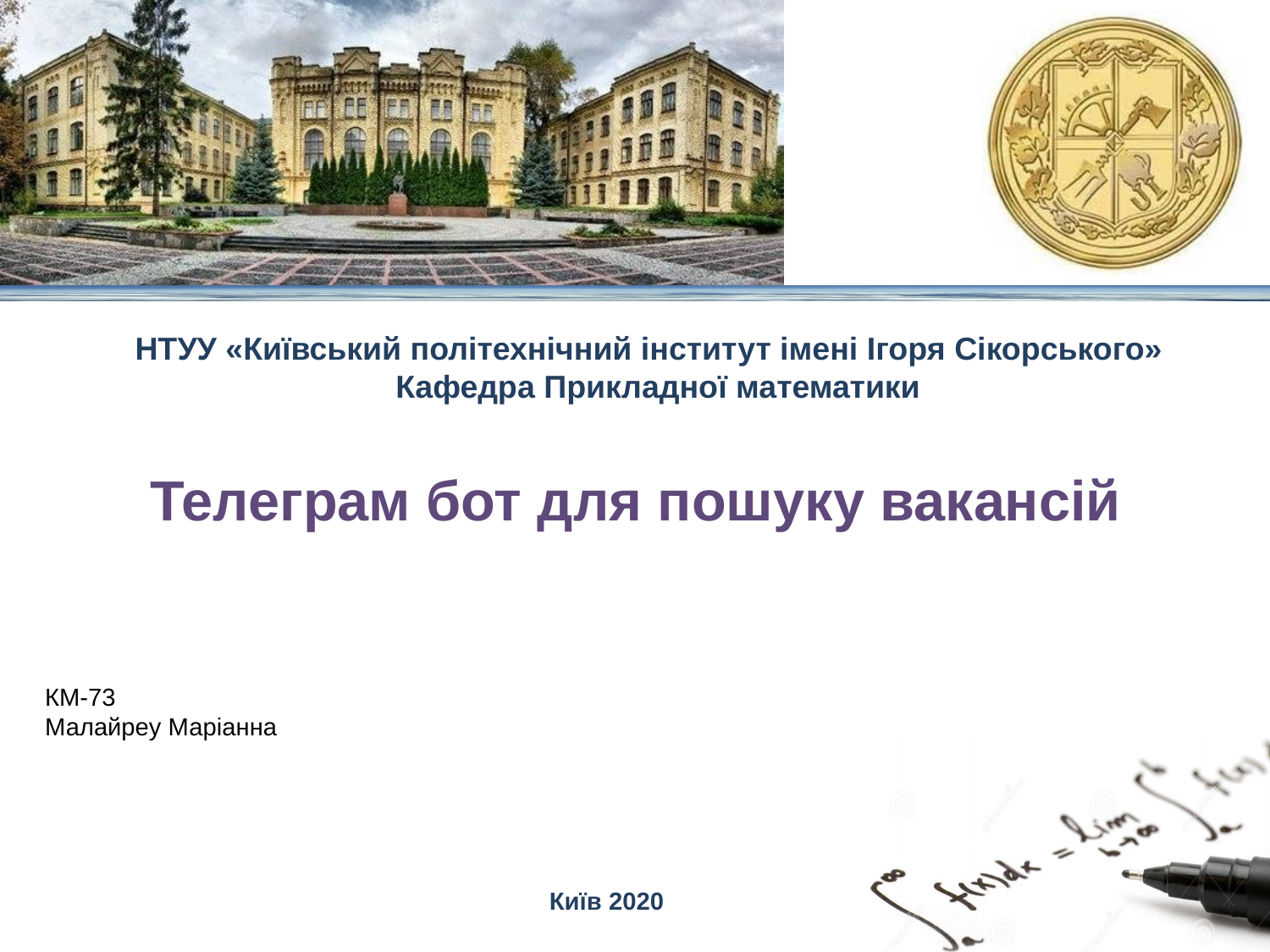

НТУУ «Київський політехнічний інститут імені Ігоря Сікорського»
  Кафедра Прикладної математики

# Телеграм бот для пошуку вакансій
КМ-73
Малайреу Маріанна

Київ 2020